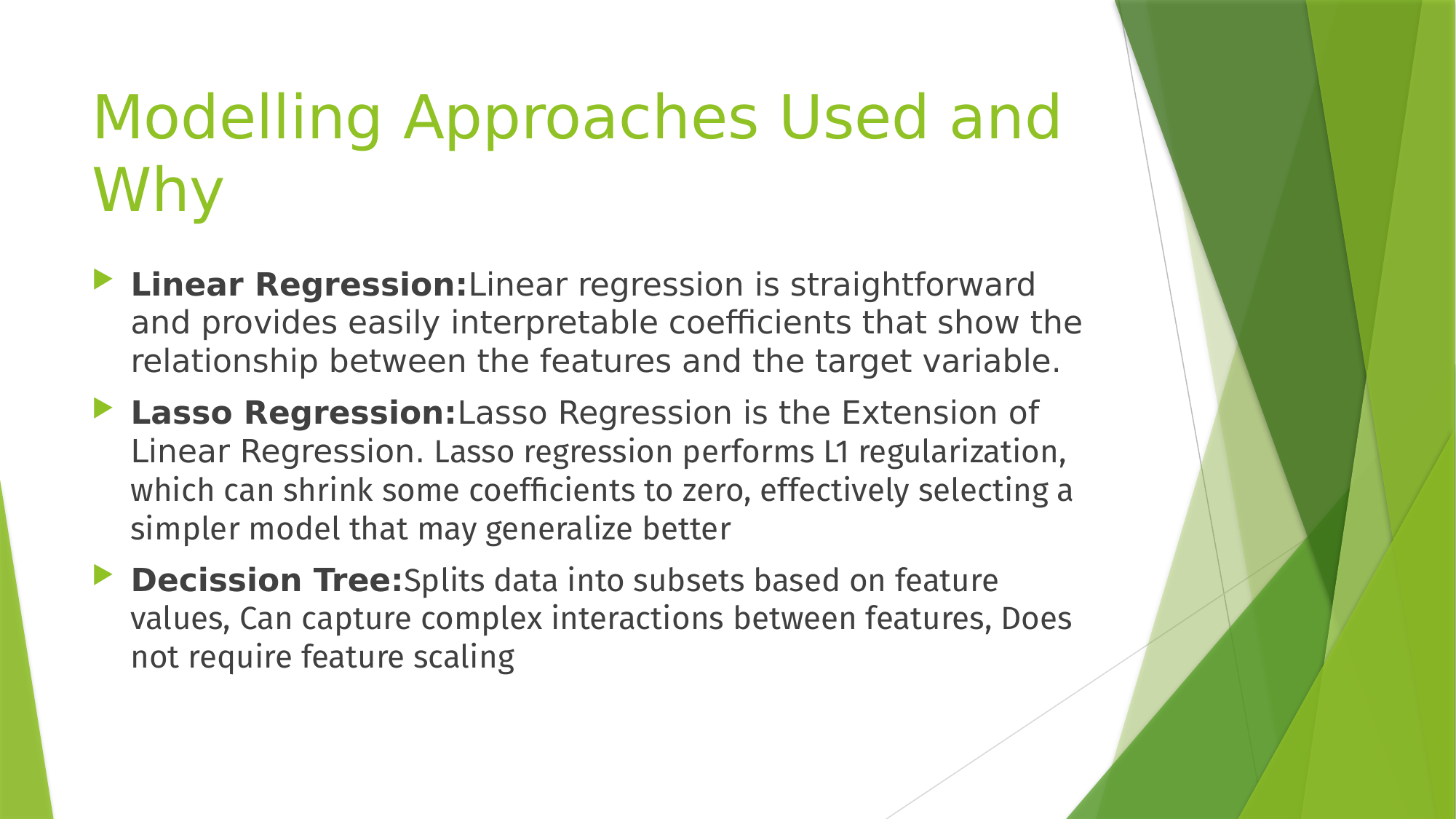

# Modelling Approaches Used and Why
Linear Regression:Linear regression is straightforward and provides easily interpretable coefficients that show the relationship between the features and the target variable.
Lasso Regression:Lasso Regression is the Extension of Linear Regression. Lasso regression performs L1 regularization, which can shrink some coefficients to zero, effectively selecting a simpler model that may generalize better
Decission Tree:Splits data into subsets based on feature values, Can capture complex interactions between features, Does not require feature scaling